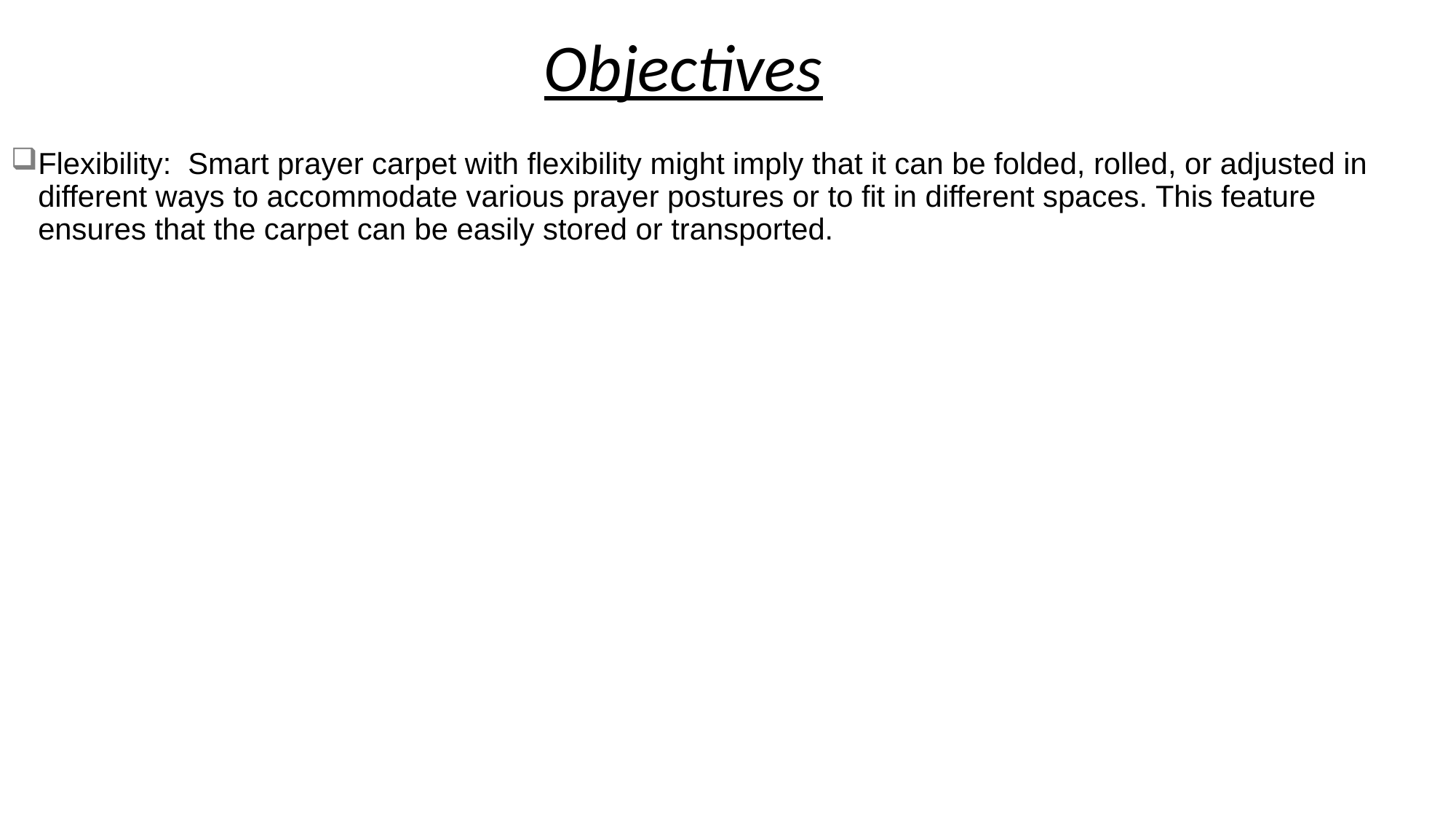

# Objectives

Flexibility:  Smart prayer carpet with flexibility might imply that it can be folded, rolled, or adjusted in different ways to accommodate various prayer postures or to fit in different spaces. This feature ensures that the carpet can be easily stored or transported.